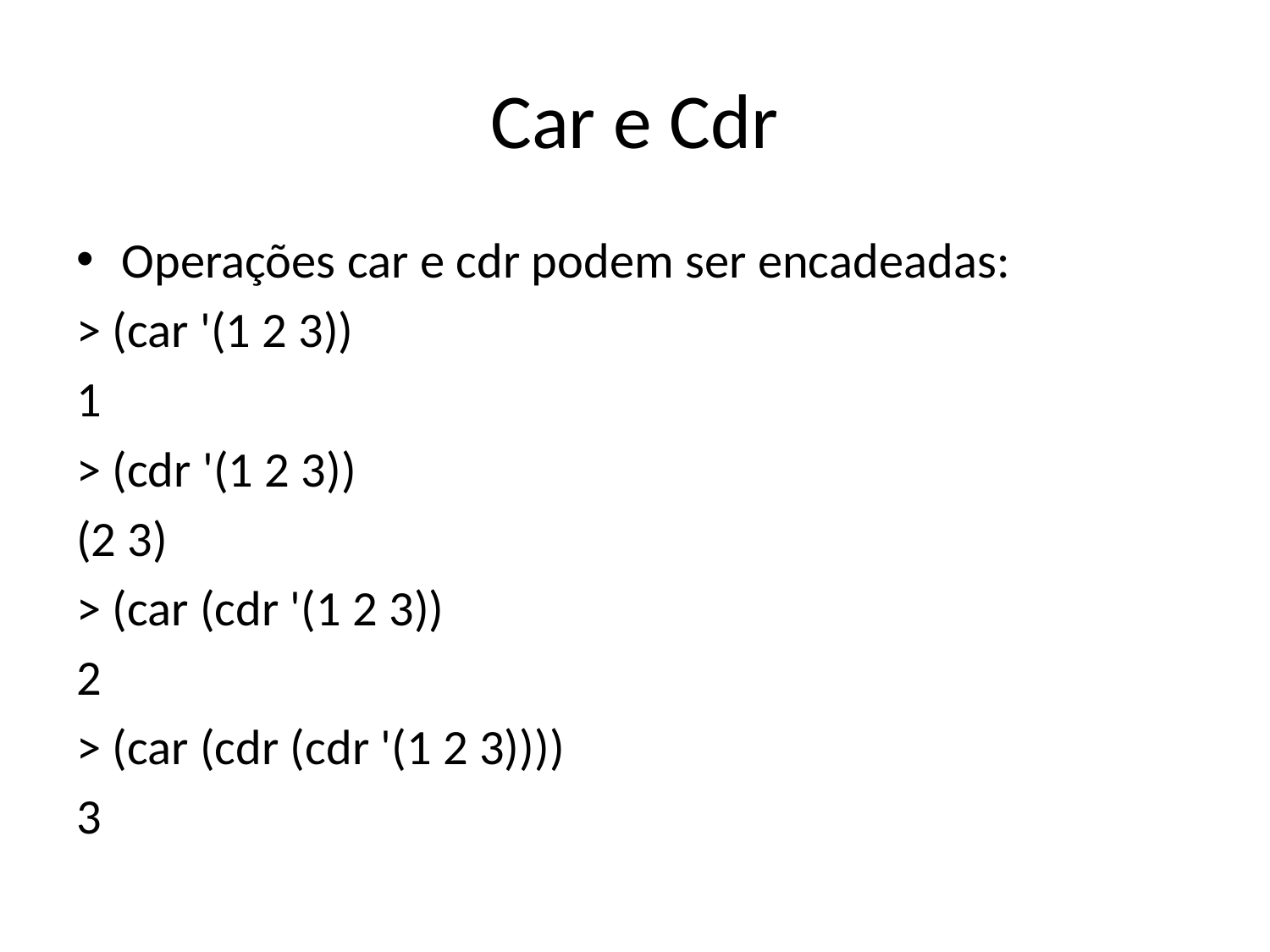

# Car e Cdr
Operações car e cdr podem ser encadeadas:
> (car '(1 2 3))
1
> (cdr '(1 2 3))
(2 3)
> (car (cdr '(1 2 3))
2
> (car (cdr (cdr '(1 2 3))))
3